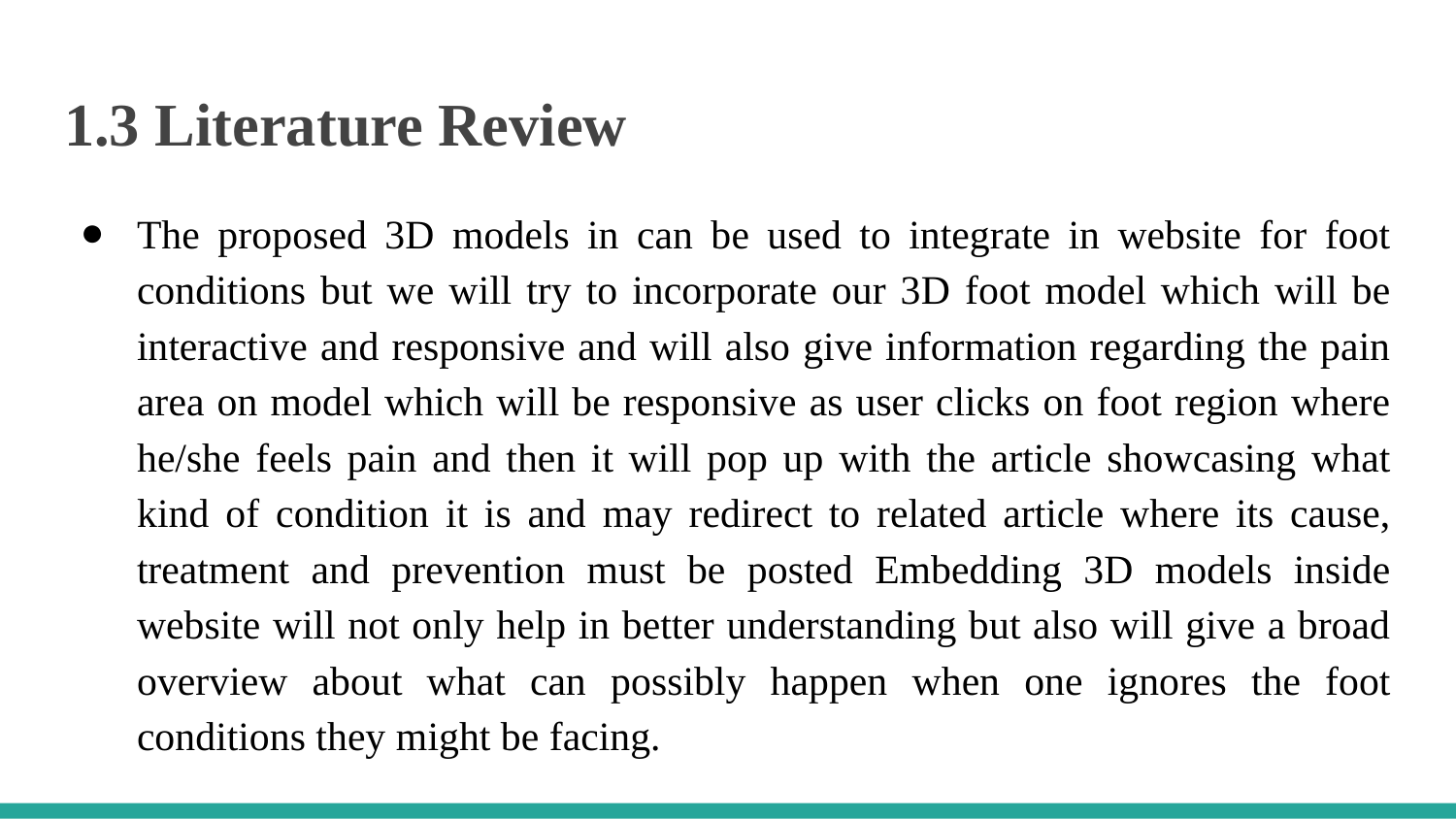

# 1.3 Literature Review
The proposed 3D models in can be used to integrate in website for foot conditions but we will try to incorporate our 3D foot model which will be interactive and responsive and will also give information regarding the pain area on model which will be responsive as user clicks on foot region where he/she feels pain and then it will pop up with the article showcasing what kind of condition it is and may redirect to related article where its cause, treatment and prevention must be posted Embedding 3D models inside website will not only help in better understanding but also will give a broad overview about what can possibly happen when one ignores the foot conditions they might be facing.